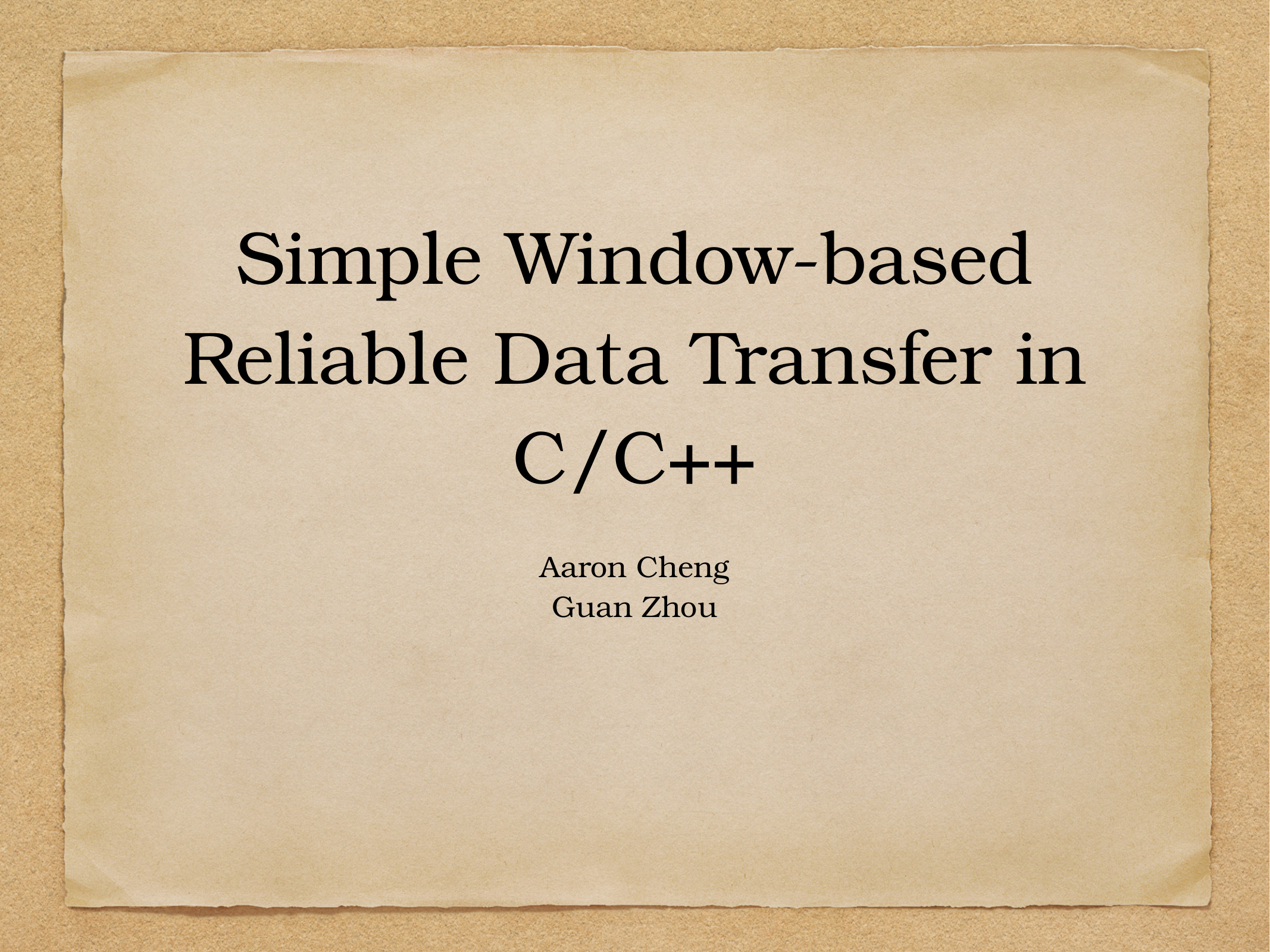

# Simple Window-based Reliable Data Transfer in C/C++

Aaron Cheng
Guan Zhou